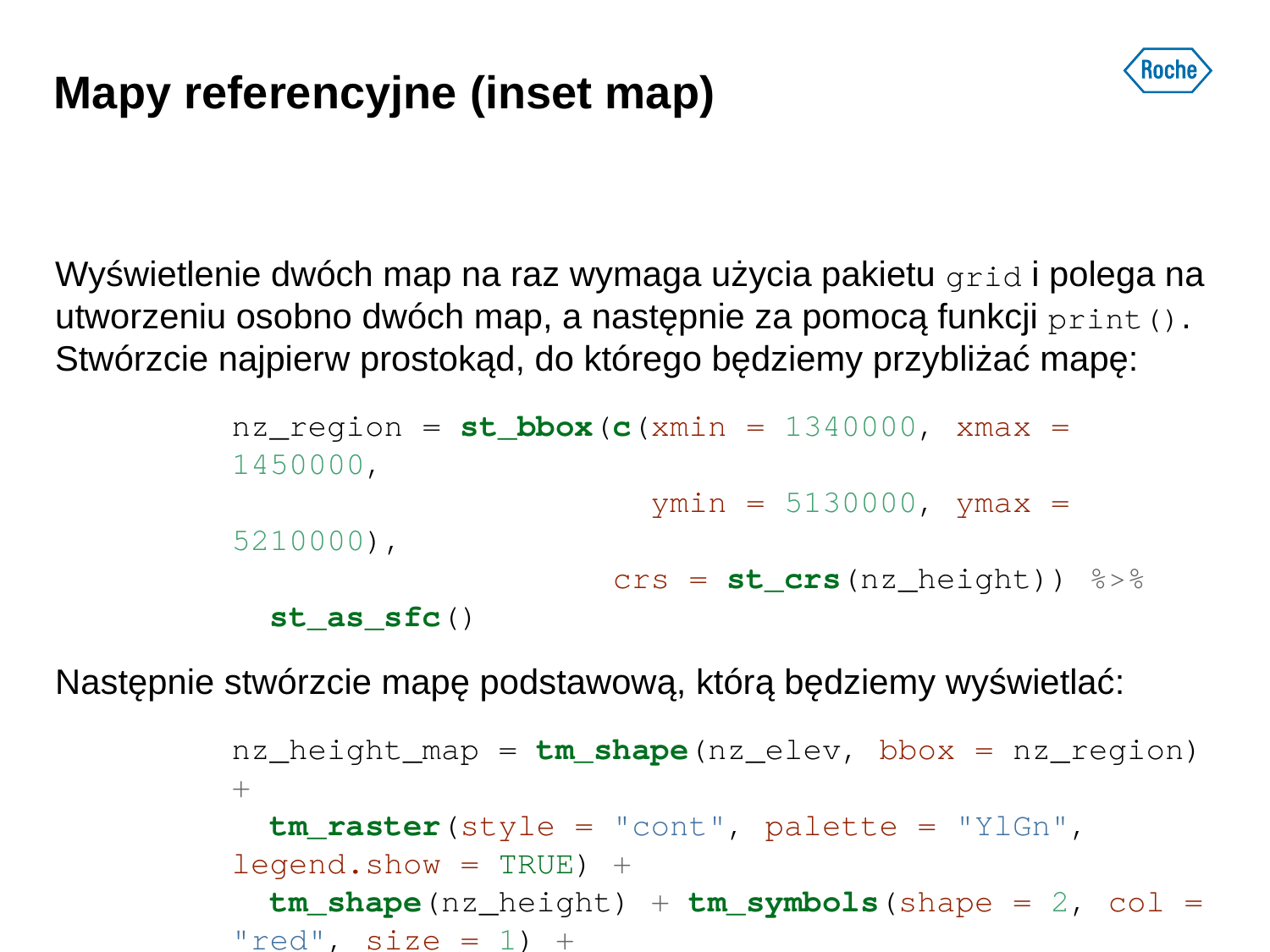

# Mapy referencyjne (inset map)
Wyświetlenie dwóch map na raz wymaga użycia pakietu grid i polega na utworzeniu osobno dwóch map, a następnie za pomocą funkcji print(). Stwórzcie najpierw prostokąd, do którego będziemy przybliżać mapę:
nz_region = st_bbox(c(xmin = 1340000, xmax = 1450000,
                      ymin = 5130000, ymax = 5210000),
                    crs = st_crs(nz_height)) %>%
  st_as_sfc()
Następnie stwórzcie mapę podstawową, którą będziemy wyświetlać:
nz_height_map = tm_shape(nz_elev, bbox = nz_region) +
  tm_raster(style = "cont", palette = "YlGn", legend.show = TRUE) +
  tm_shape(nz_height) + tm_symbols(shape = 2, col = "red", size = 1) +
  tm_scale_bar(position = c("left", "bottom"))